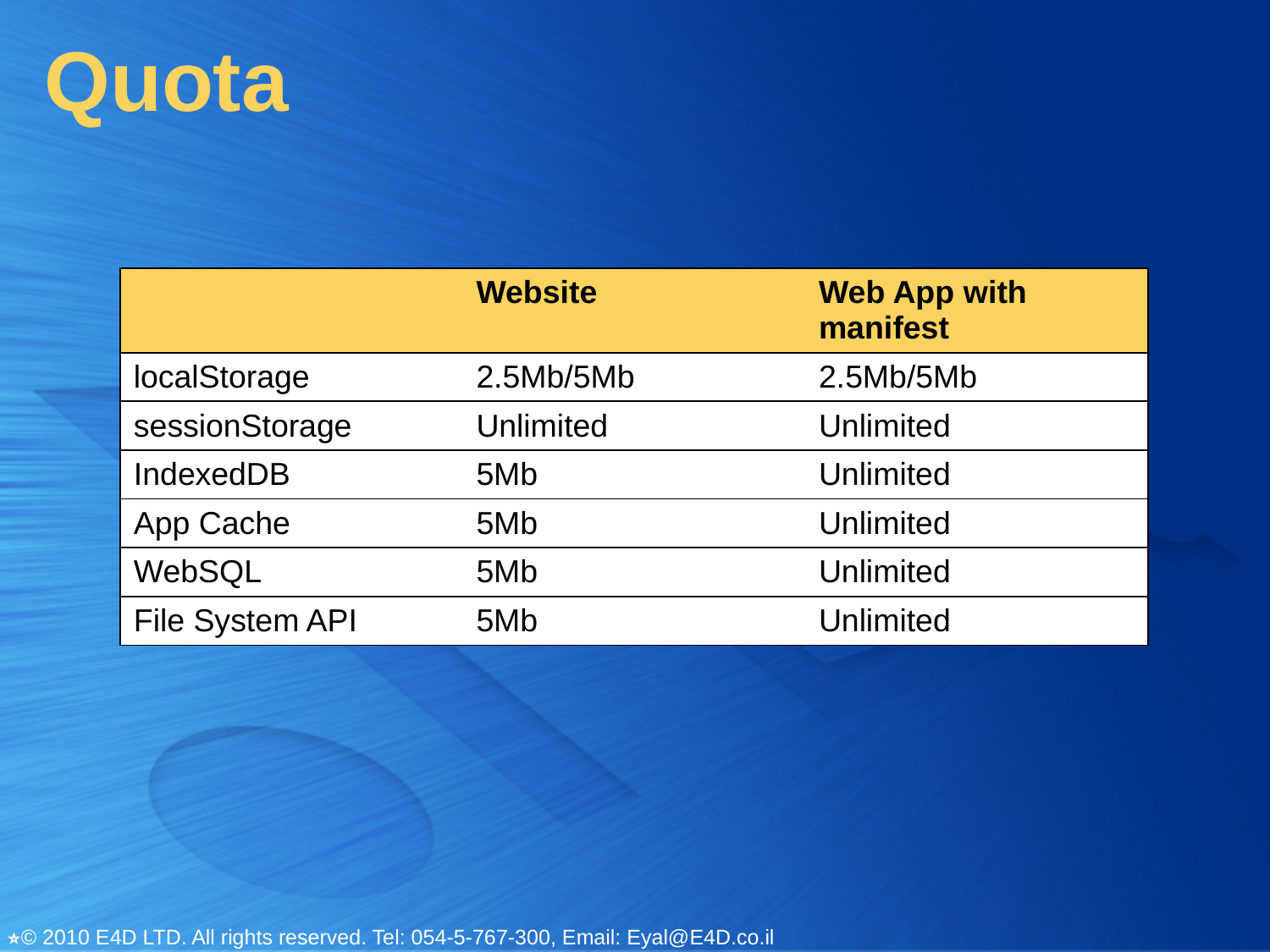

# Quota
|  | Website | Web App with manifest |
| --- | --- | --- |
| localStorage | 2.5Mb/5Mb | 2.5Mb/5Mb |
| sessionStorage | Unlimited | Unlimited |
| IndexedDB | 5Mb | Unlimited |
| App Cache | 5Mb | Unlimited |
| WebSQL | 5Mb | Unlimited |
| File System API | 5Mb | Unlimited |